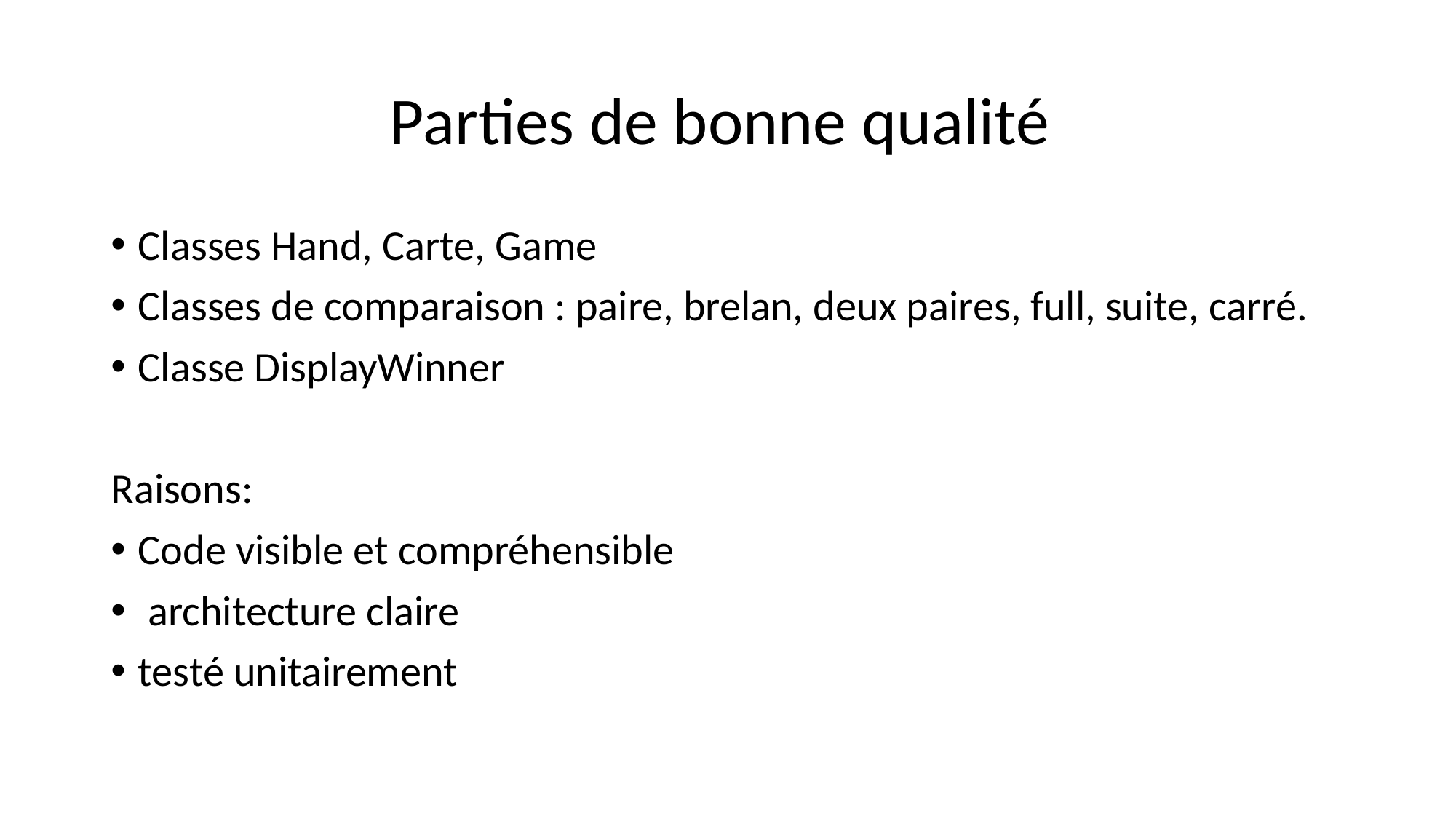

# Parties de bonne qualité
Classes Hand, Carte, Game
Classes de comparaison : paire, brelan, deux paires, full, suite, carré.
Classe DisplayWinner

Raisons:
Code visible et compréhensible
 architecture claire
testé unitairement